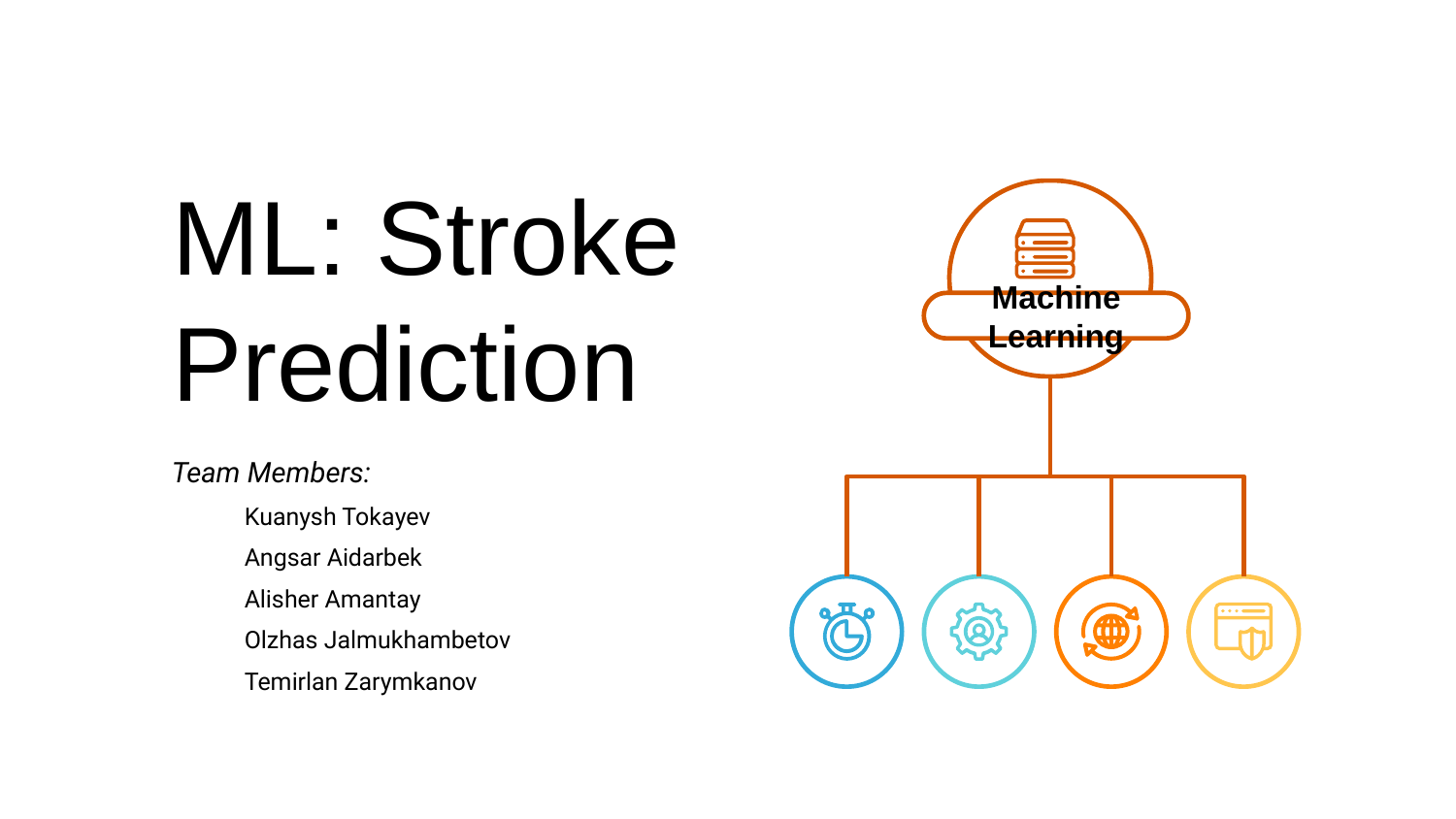

ML: Stroke Prediction

Machine Learning
Team Members:
Kuanysh Tokayev
Angsar Aidarbek
Alisher Amantay
Olzhas Jalmukhambetov
Temirlan Zarymkanov